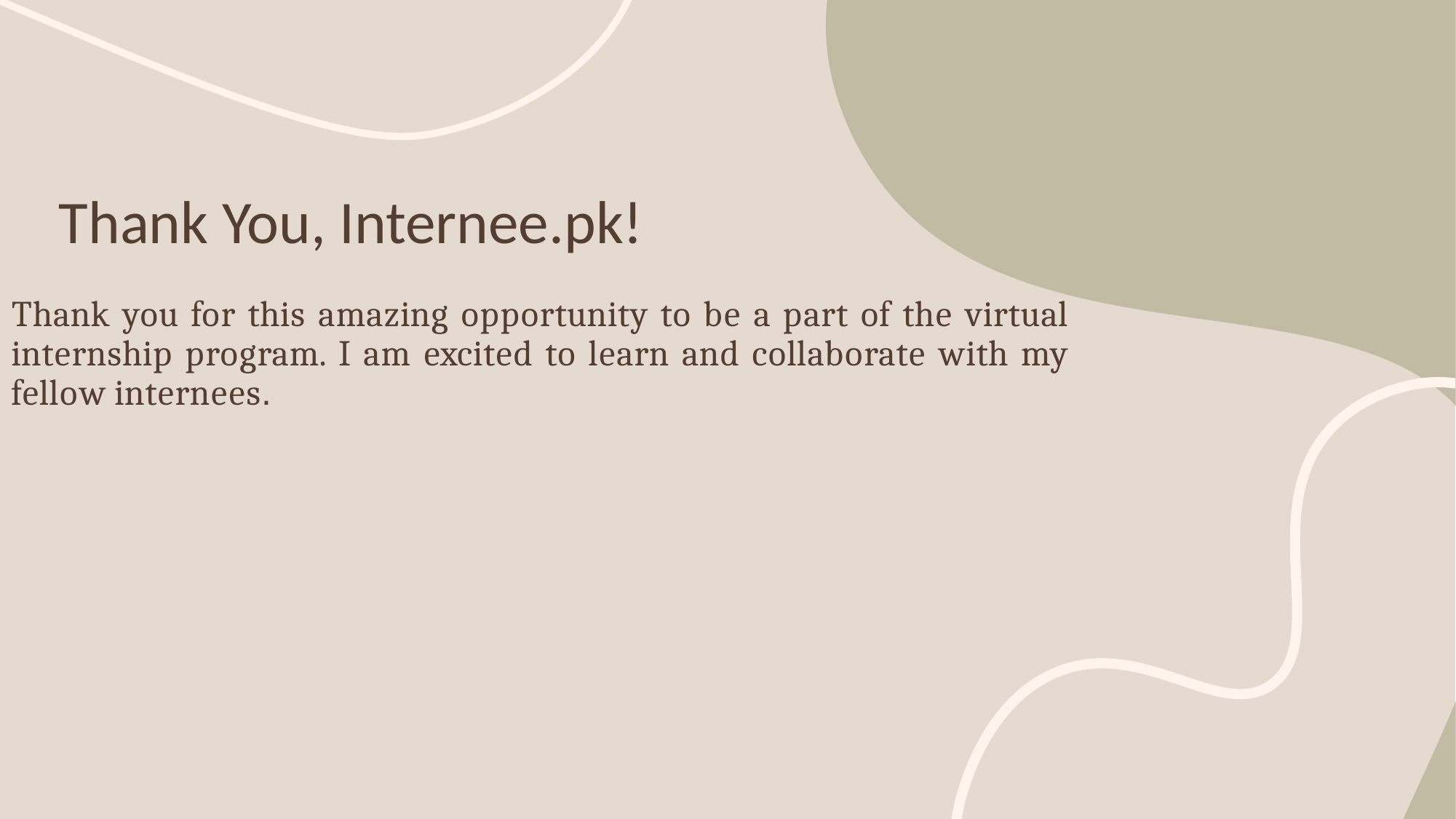

# Thank You, Internee.pk!
Thank you for this amazing opportunity to be a part of the virtual internship program. I am excited to learn and collaborate with my fellow internees.